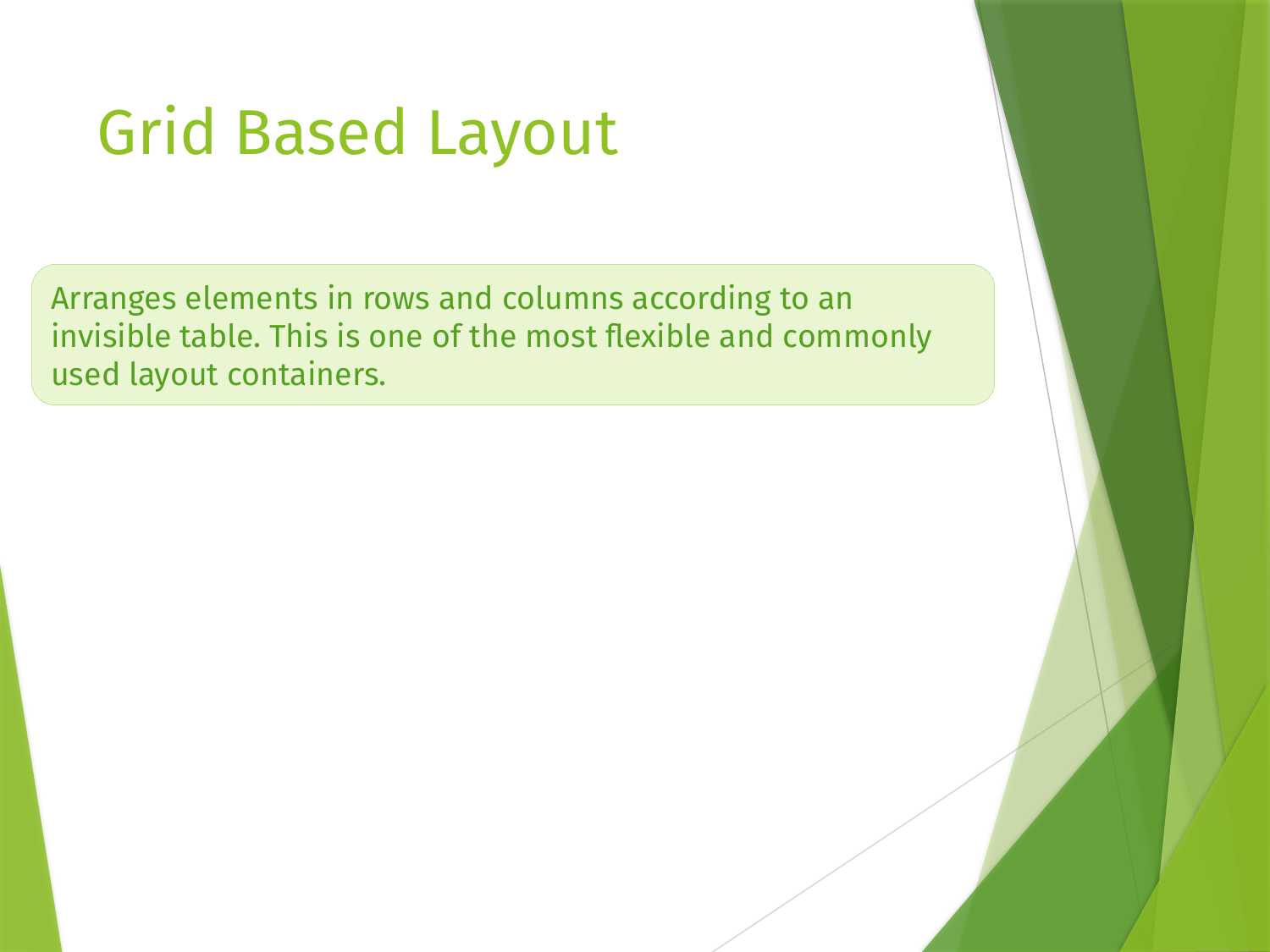

# Grid Based Layout
Arranges elements in rows and columns according to an invisible table. This is one of the most flexible and commonly used layout containers.